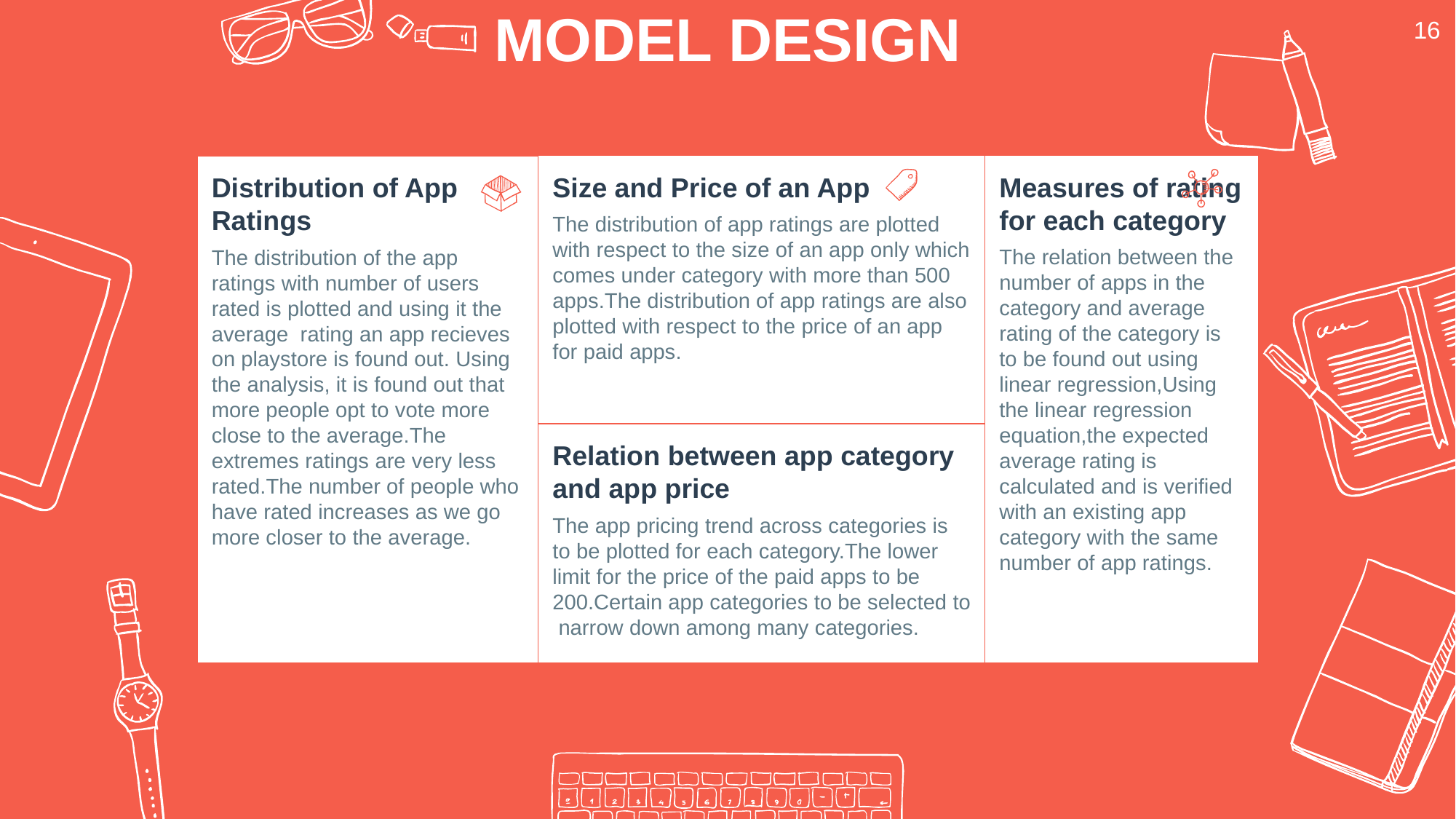

MODEL DESIGN
16

Size and Price of an App
The distribution of app ratings are plotted with respect to the size of an app only which comes under category with more than 500 apps.The distribution of app ratings are also plotted with respect to the price of an app for paid apps.
Measures of rating for each category
The relation between the number of apps in the category and average rating of the category is to be found out using linear regression,Using the linear regression equation,the expected average rating is calculated and is verified with an existing app category with the same number of app ratings.
Distribution of App
Ratings
The distribution of the app ratings with number of users rated is plotted and using it the average  rating an app recieves on playstore is found out. Using the analysis, it is found out that more people opt to vote more close to the average.The extremes ratings are very less rated.The number of people who have rated increases as we go more closer to the average.

Relation between app category and app price
The app pricing trend across categories is to be plotted for each category.The lower limit for the price of the paid apps to be 200.Certain app categories to be selected to  narrow down among many categories.